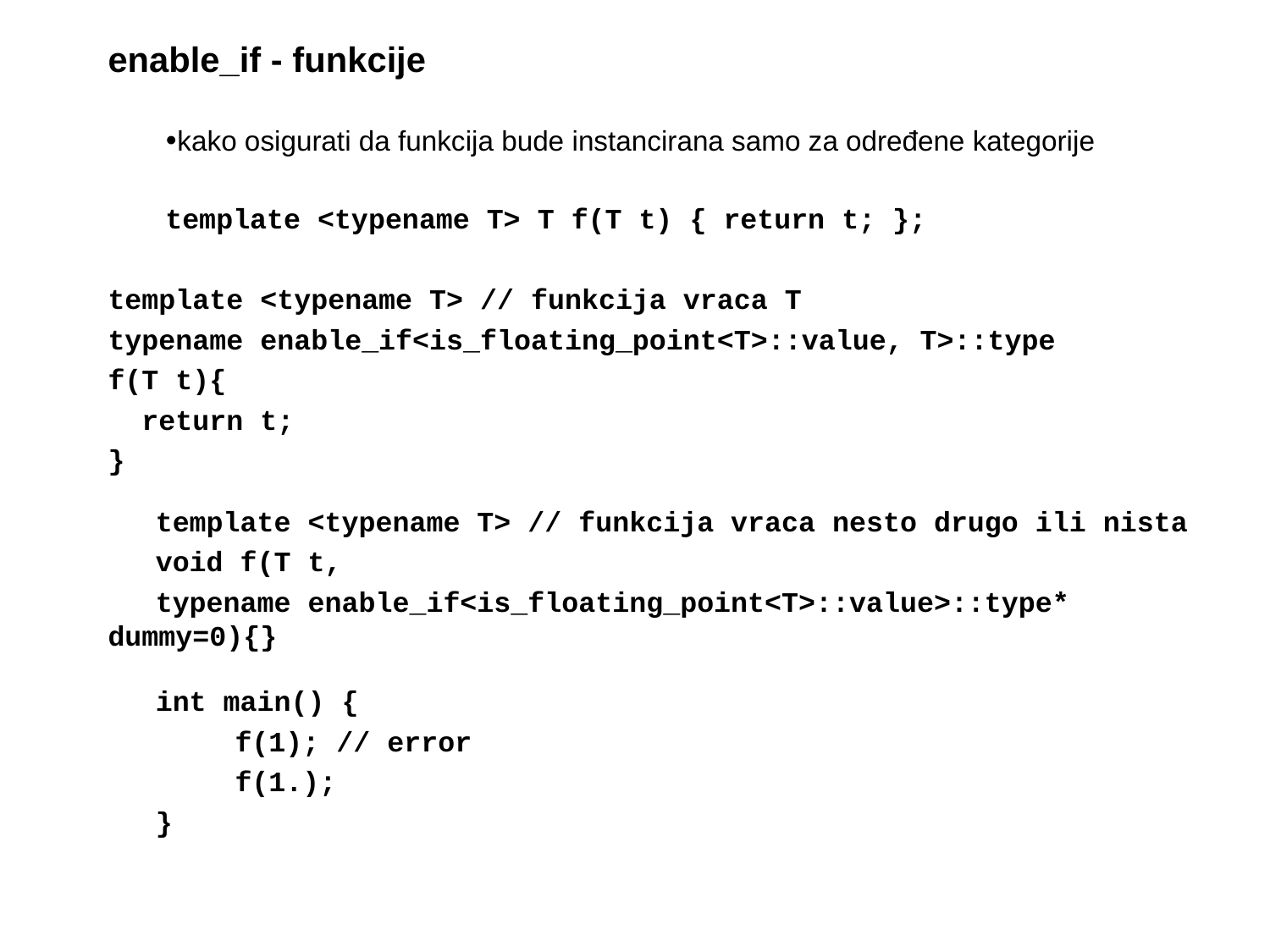

# enable_if - funkcije
kako osigurati da funkcija bude instancirana samo za određene kategorije

template <typename T> T f(T t) { return t; };

template <typename T> // funkcija vraca T
typename enable_if<is_floating_point<T>::value, T>::type
f(T t){
  return t;
}
template <typename T> // funkcija vraca nesto drugo ili nista
void f(T t,
typename enable_if<is_floating_point<T>::value>::type* dummy=0){}
int main() {
	f(1); // error
	f(1.);
}